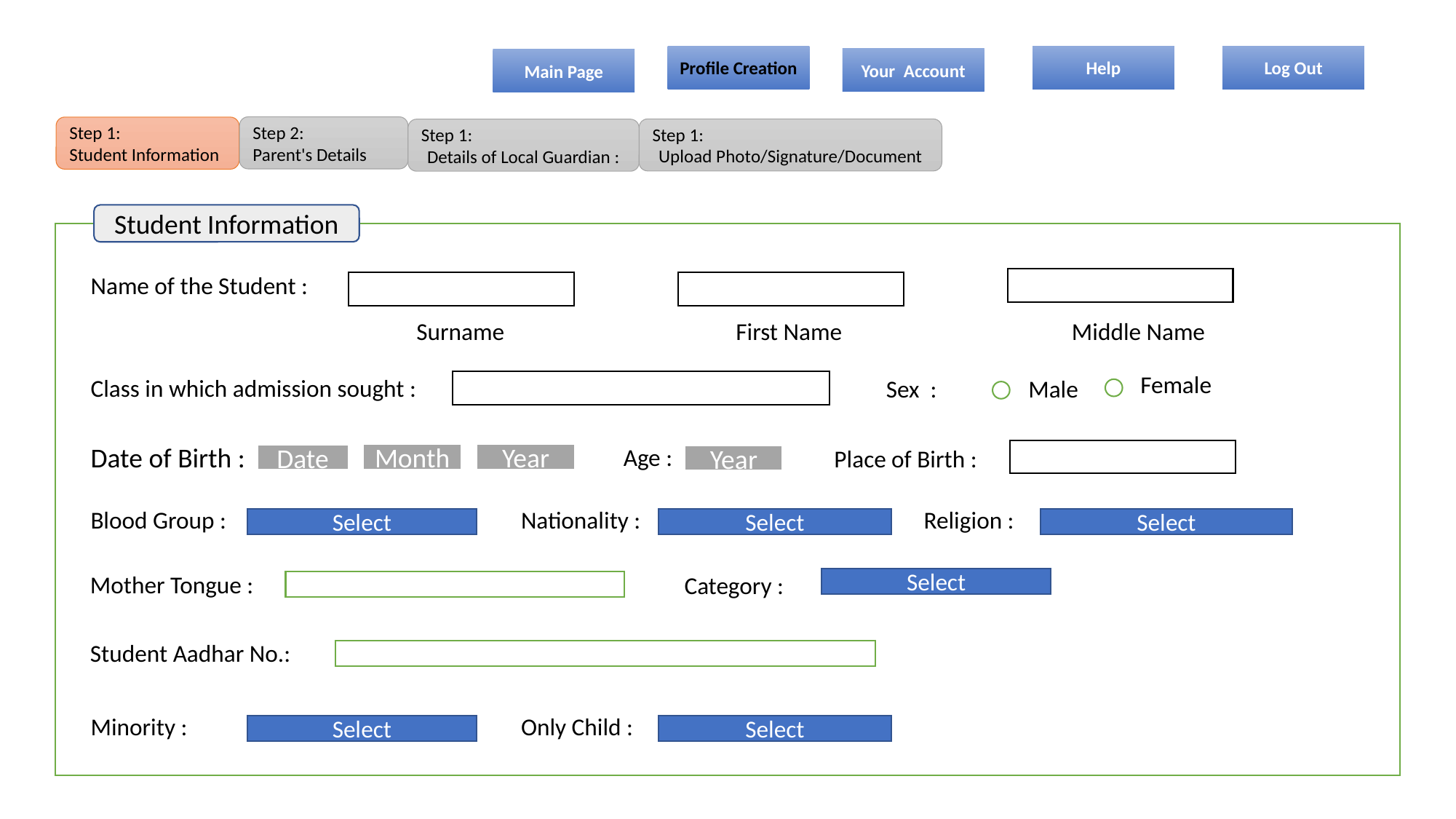

Profile Creation
My Account
Help
Help
Log Out
Profile Creation
Your  Account
Main Page
Step 2:
Parent's Details
Step 1:
Student Information
Step 1:
Upload Photo/Signature/Document
Step 1:
Details of Local Guardian :
Student Information

Name of the Student :

Surname
First Name
Middle Name
Female
Class in which admission sought :
Male
Sex  :

Date of Birth :
Age :
Place of Birth :

Year
Month
Date
Year
Nationality :
Religion :
Blood Group :
Select
Select
Select
Mother Tongue :
Category :
Select

Student Aadhar No.:

Only Child :
Minority :
Select
Select